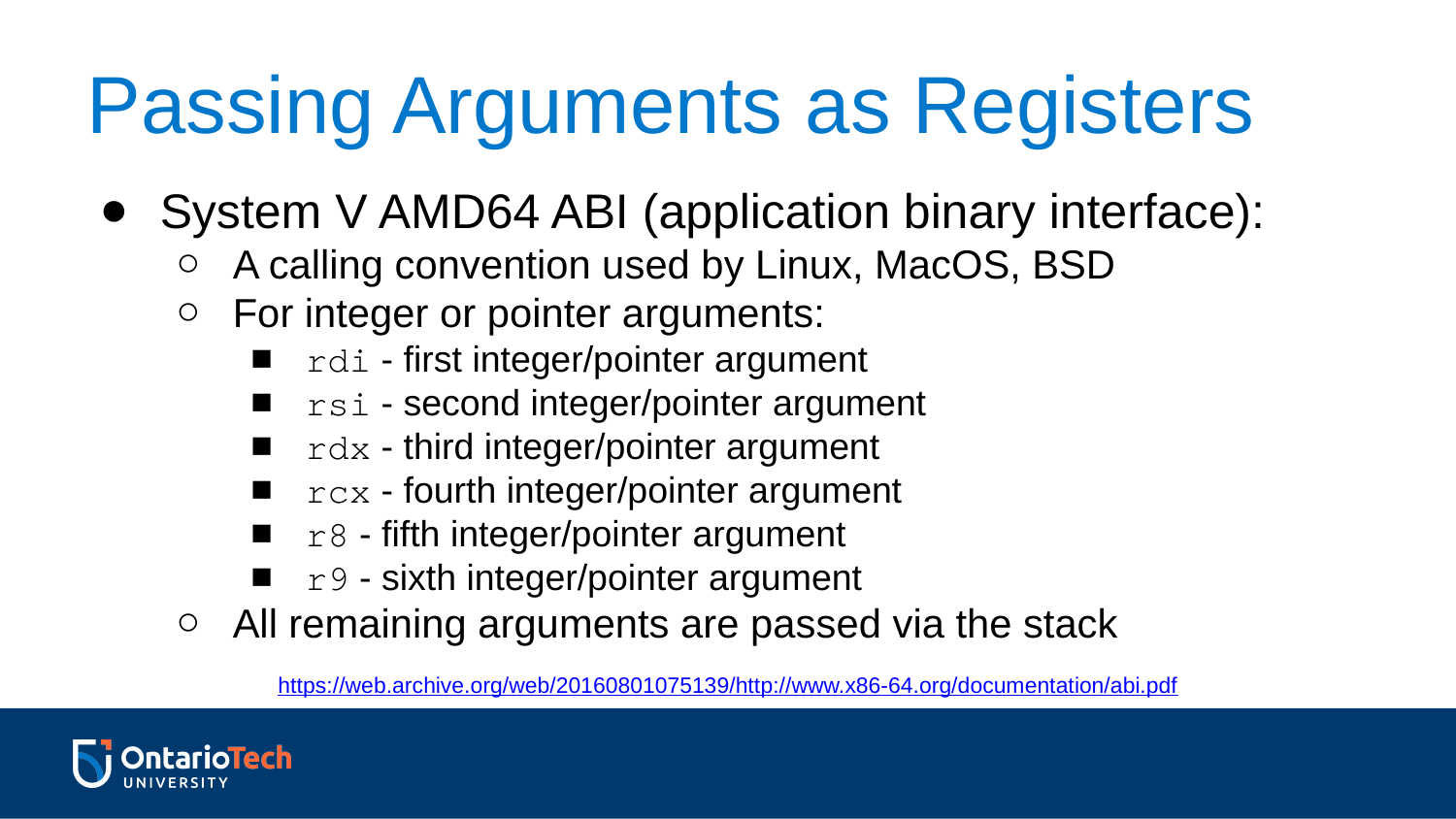

Passing Arguments as Registers
System V AMD64 ABI (application binary interface):
A calling convention used by Linux, MacOS, BSD
For integer or pointer arguments:
rdi - first integer/pointer argument
rsi - second integer/pointer argument
rdx - third integer/pointer argument
rcx - fourth integer/pointer argument
r8 - fifth integer/pointer argument
r9 - sixth integer/pointer argument
All remaining arguments are passed via the stack
https://web.archive.org/web/20160801075139/http://www.x86-64.org/documentation/abi.pdf